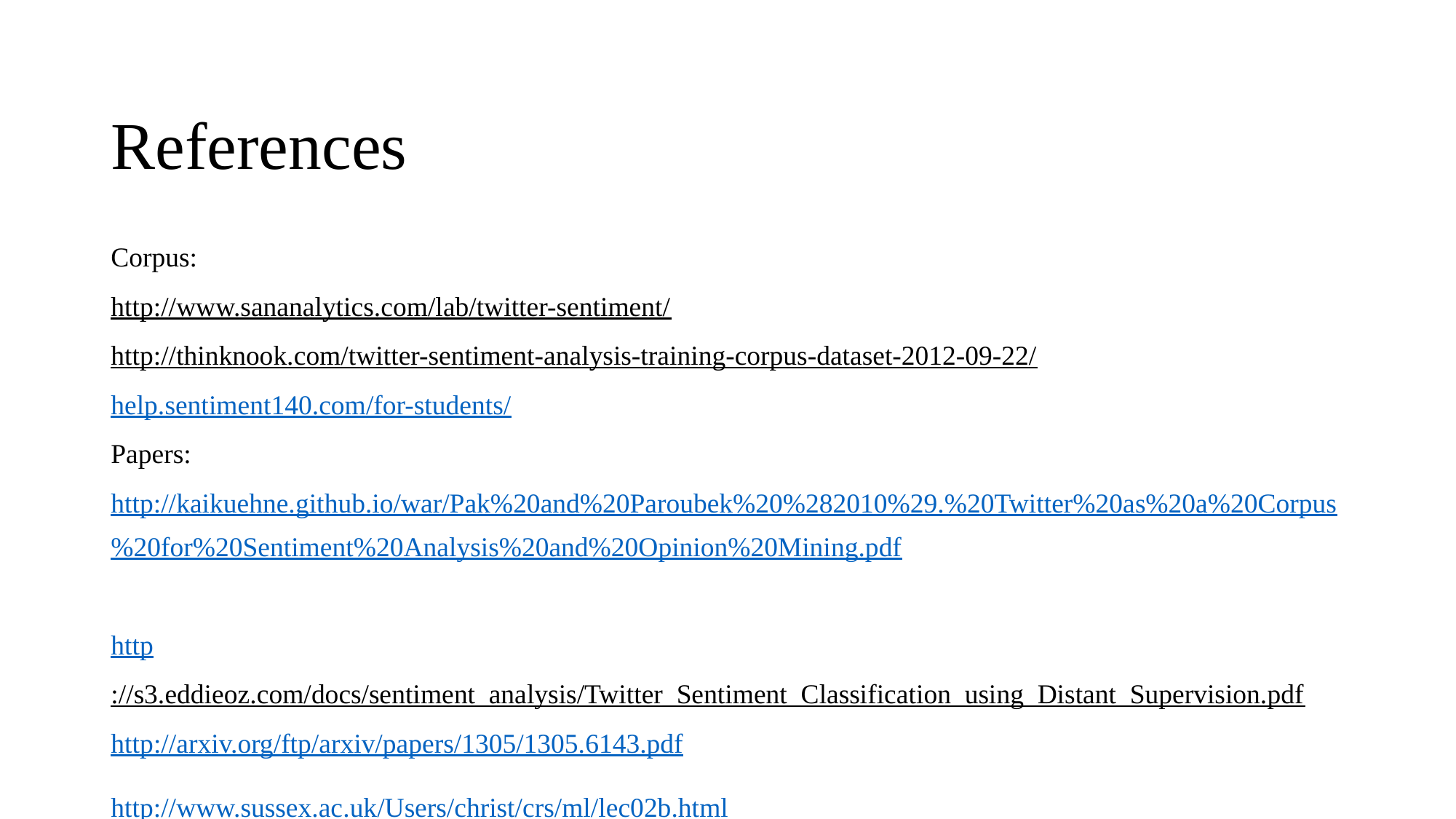

# References
Corpus:
http://www.sananalytics.com/lab/twitter-sentiment/
http://thinknook.com/twitter-sentiment-analysis-training-corpus-dataset-2012-09-22/
help.sentiment140.com/for-students/
Papers:
http://kaikuehne.github.io/war/Pak%20and%20Paroubek%20%282010%29.%20Twitter%20as%20a%20Corpus%20for%20Sentiment%20Analysis%20and%20Opinion%20Mining.pdf
http://s3.eddieoz.com/docs/sentiment_analysis/Twitter_Sentiment_Classification_using_Distant_Supervision.pdf
http://arxiv.org/ftp/arxiv/papers/1305/1305.6143.pdf
http://www.sussex.ac.uk/Users/christ/crs/ml/lec02b.html